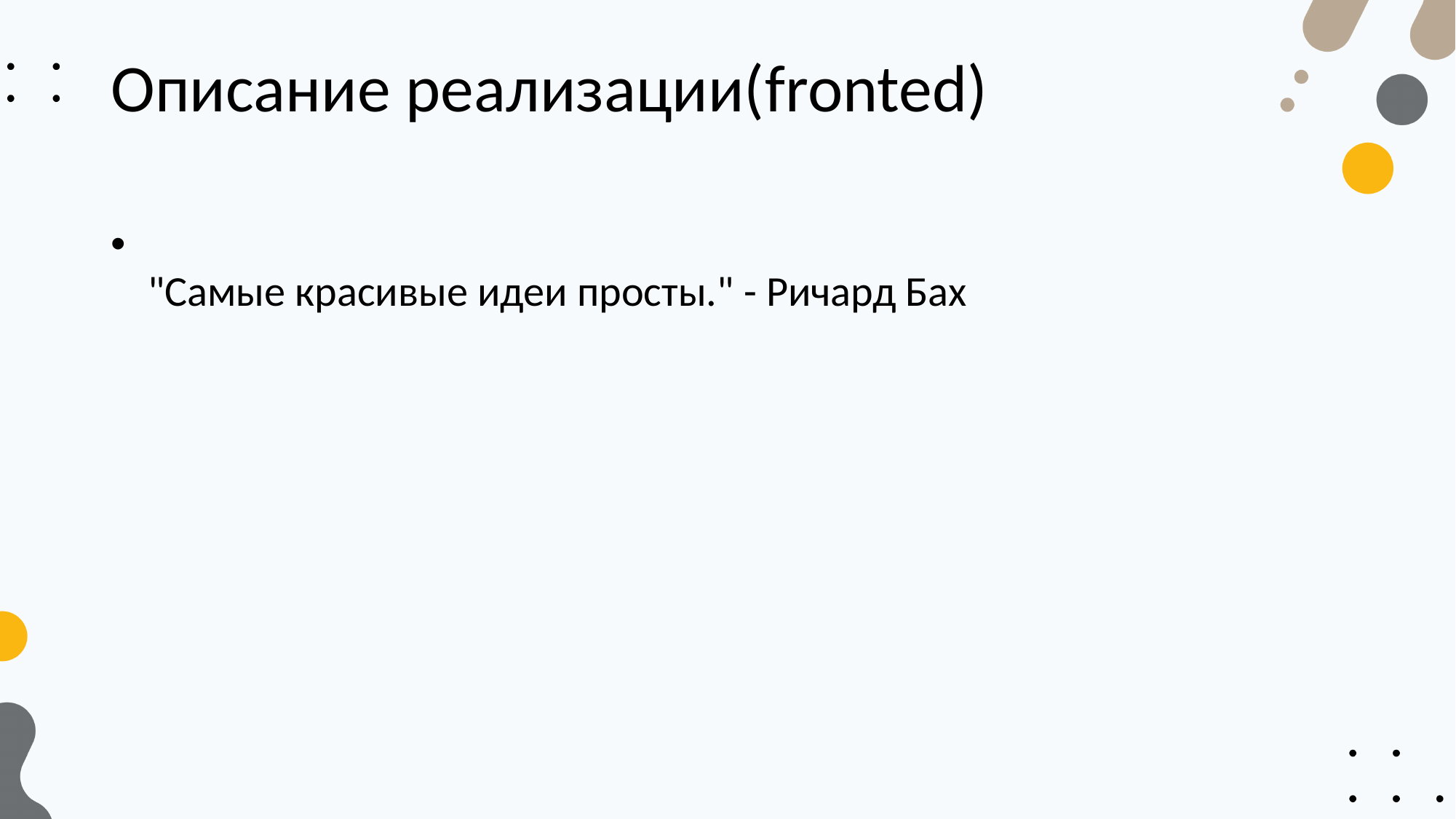

# Описание реализации(fronted)
 "Самые красивые идеи просты." - Ричард Бах